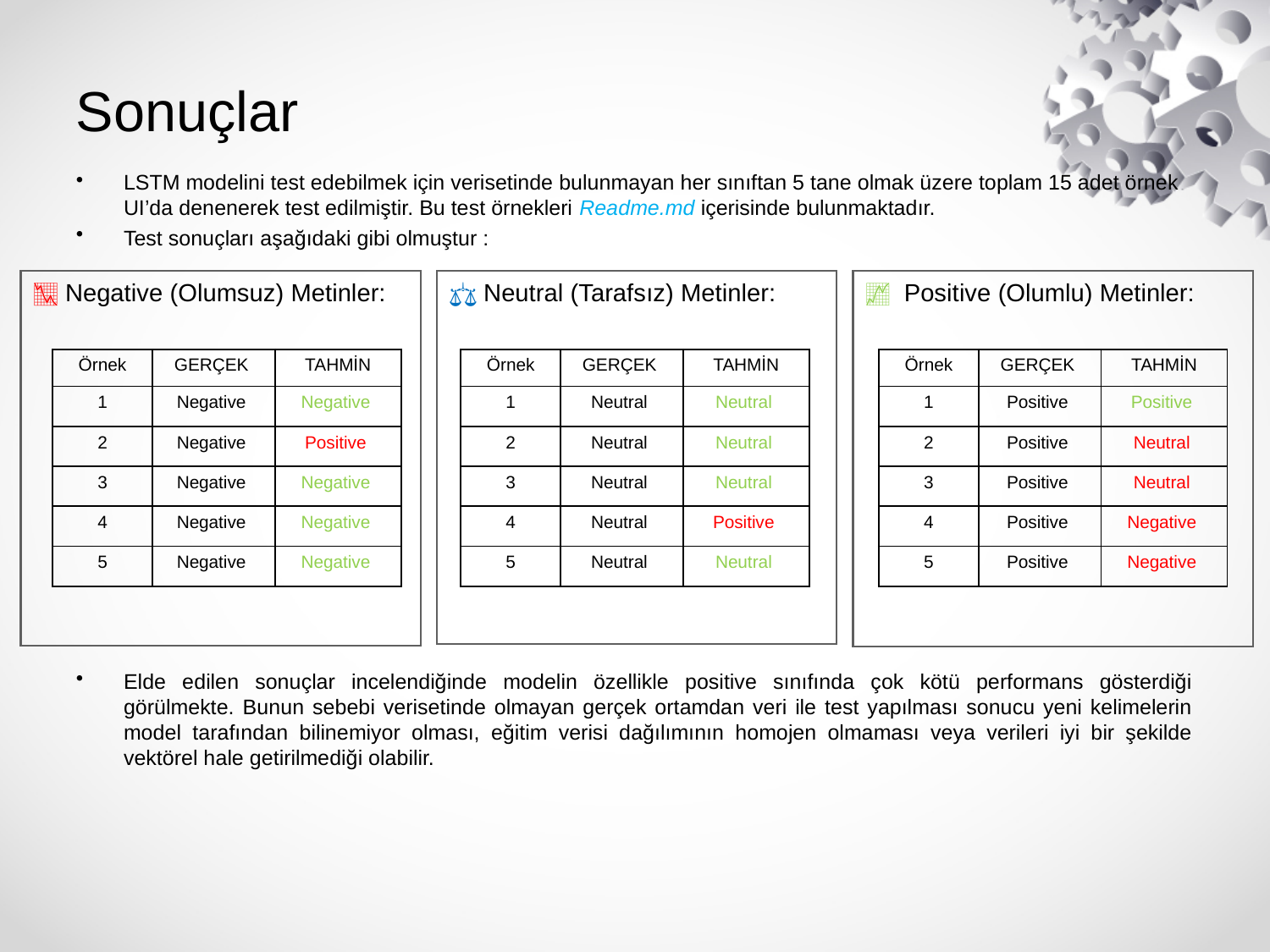

# Sonuçlar
LSTM modelini test edebilmek için verisetinde bulunmayan her sınıftan 5 tane olmak üzere toplam 15 adet örnek UI’da denenerek test edilmiştir. Bu test örnekleri Readme.md içerisinde bulunmaktadır.
Test sonuçları aşağıdaki gibi olmuştur :

Elde edilen sonuçlar incelendiğinde modelin özellikle positive sınıfında çok kötü performans gösterdiği görülmekte. Bunun sebebi verisetinde olmayan gerçek ortamdan veri ile test yapılması sonucu yeni kelimelerin model tarafından bilinemiyor olması, eğitim verisi dağılımının homojen olmaması veya verileri iyi bir şekilde vektörel hale getirilmediği olabilir.

📉 Negative (Olumsuz) Metinler:
⚖ Neutral (Tarafsız) Metinler:

📈  Positive (Olumlu) Metinler:
| Örnek | GERÇEK | TAHMİN |
| --- | --- | --- |
| 1 | Negative | Negative |
| 2 | Negative | Positive |
| 3 | Negative | Negative |
| 4 | Negative | Negative |
| 5 | Negative | Negative |
| Örnek | GERÇEK | TAHMİN |
| --- | --- | --- |
| 1 | Neutral | Neutral |
| 2 | Neutral | Neutral |
| 3 | Neutral | Neutral |
| 4 | Neutral | Positive |
| 5 | Neutral | Neutral |
| Örnek | GERÇEK | TAHMİN |
| --- | --- | --- |
| 1 | Positive | Positive |
| 2 | Positive | Neutral |
| 3 | Positive | Neutral |
| 4 | Positive | Negative |
| 5 | Positive | Negative |